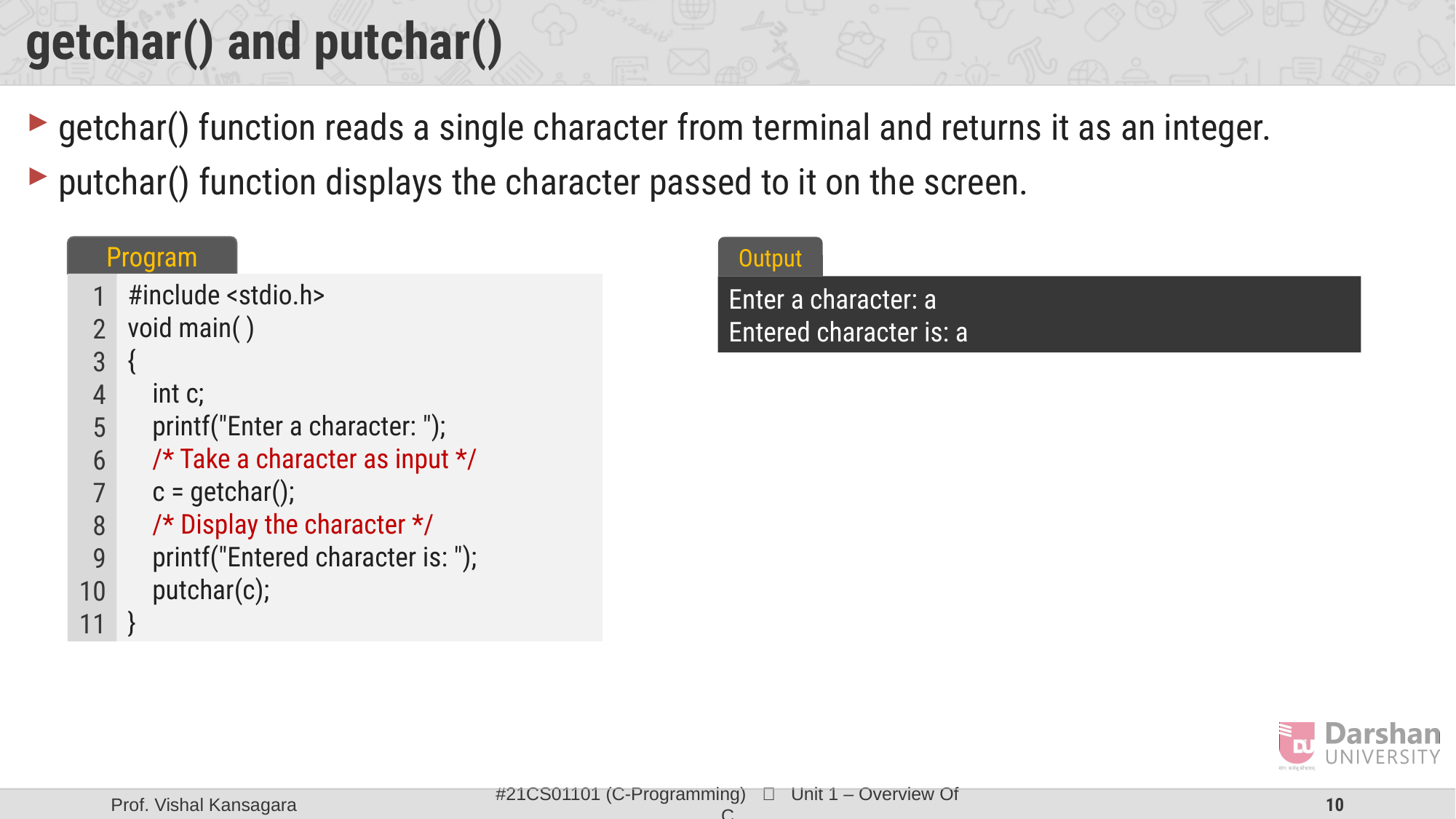

# getchar() and putchar()
getchar() function reads a single character from terminal and returns it as an integer.
putchar() function displays the character passed to it on the screen.
Program
Output
1
2
3
4
5
6
7
8
9
10
11
#include <stdio.h>
void main( )
{
    int c;
    printf("Enter a character: ");
    /* Take a character as input */
    c = getchar();
    /* Display the character */
    printf("Entered character is: ");
    putchar(c);
}
Enter a character: a
Entered character is: a